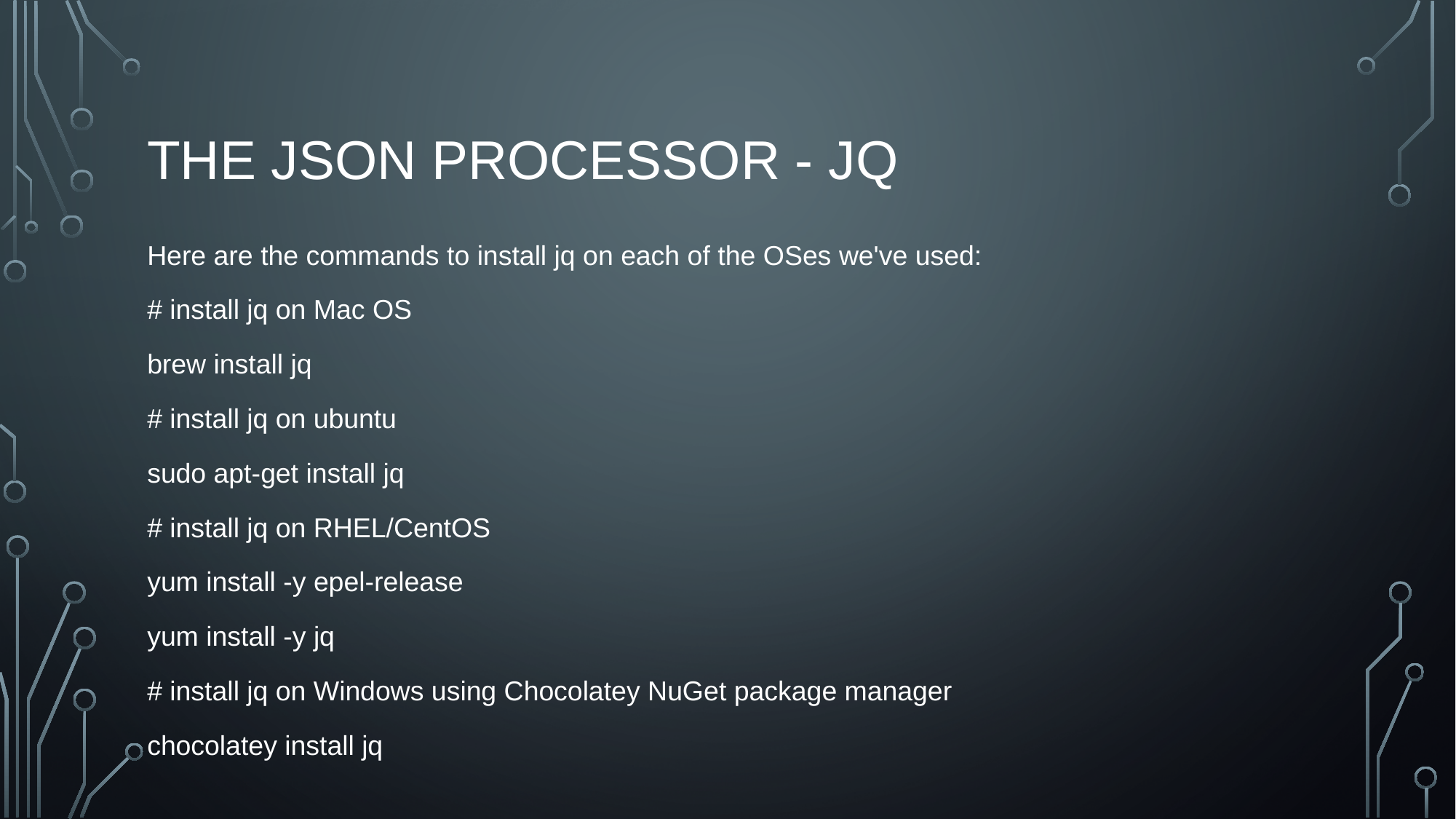

# The json processor - jq
Here are the commands to install jq on each of the OSes we've used:
# install jq on Mac OS
brew install jq
# install jq on ubuntu
sudo apt-get install jq
# install jq on RHEL/CentOS
yum install -y epel-release
yum install -y jq
# install jq on Windows using Chocolatey NuGet package manager
chocolatey install jq